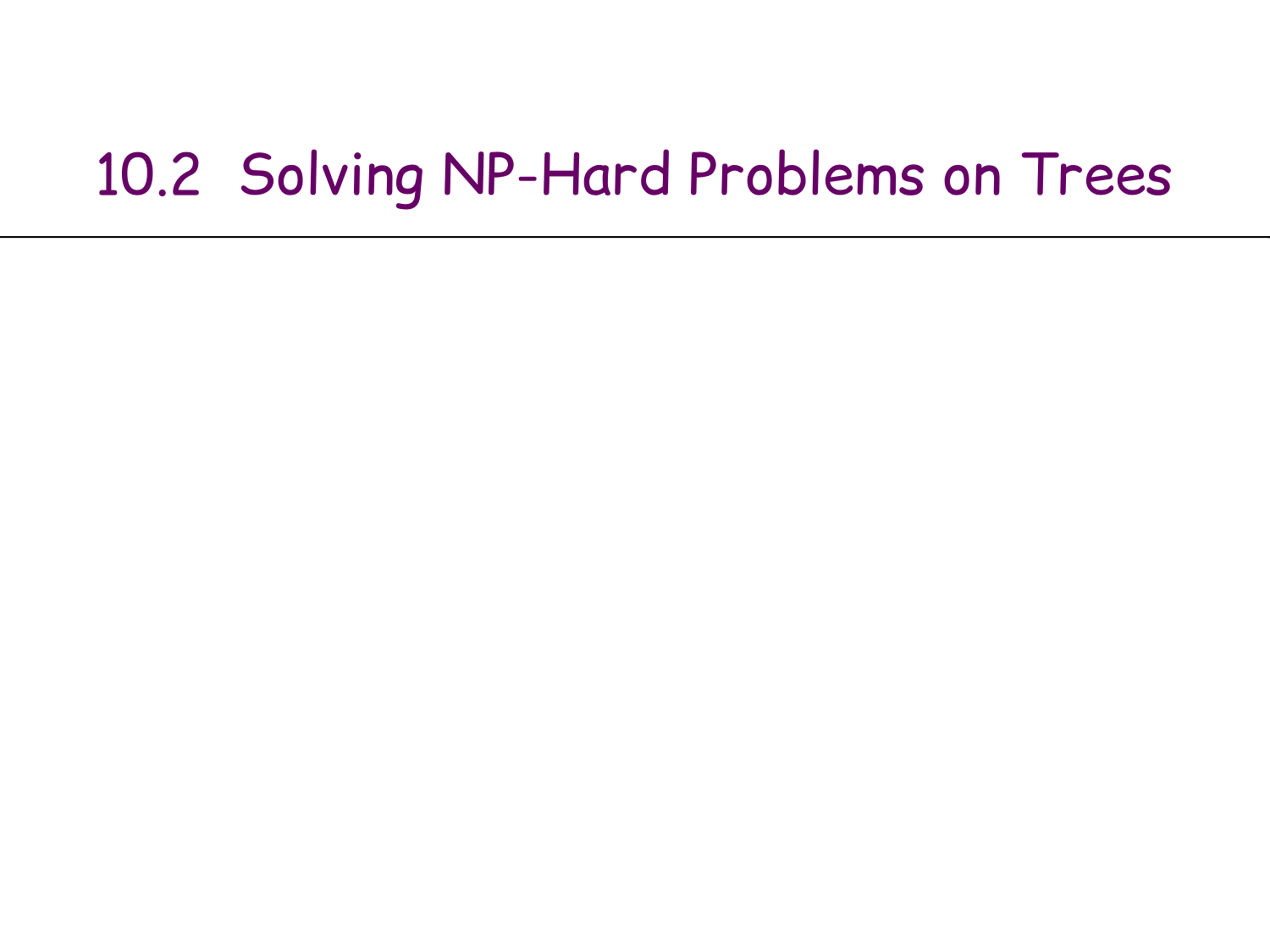

# 10.2  Solving NP-Hard Problems on Trees